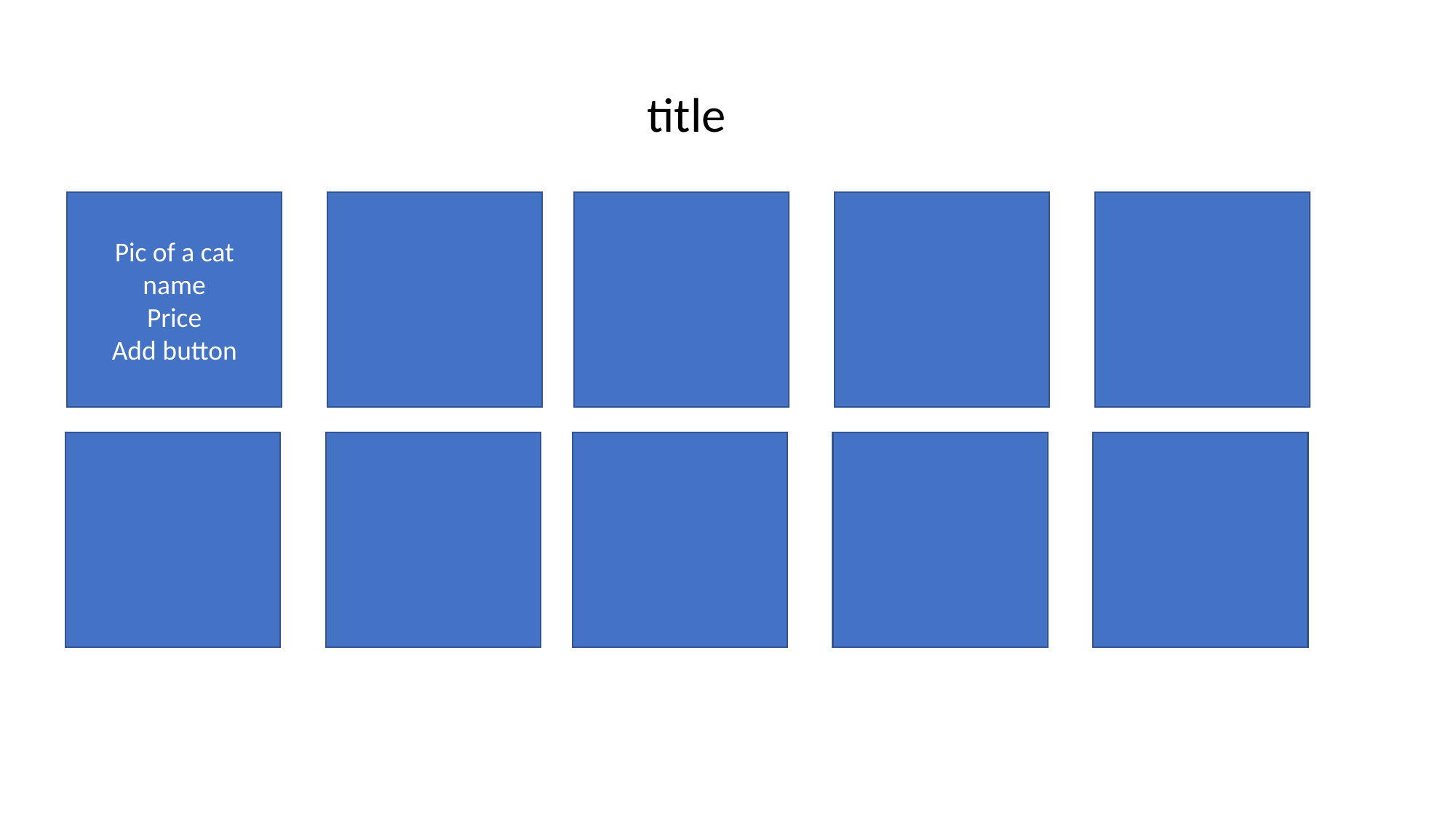

title
Pic of a cat
name
Price
Add button